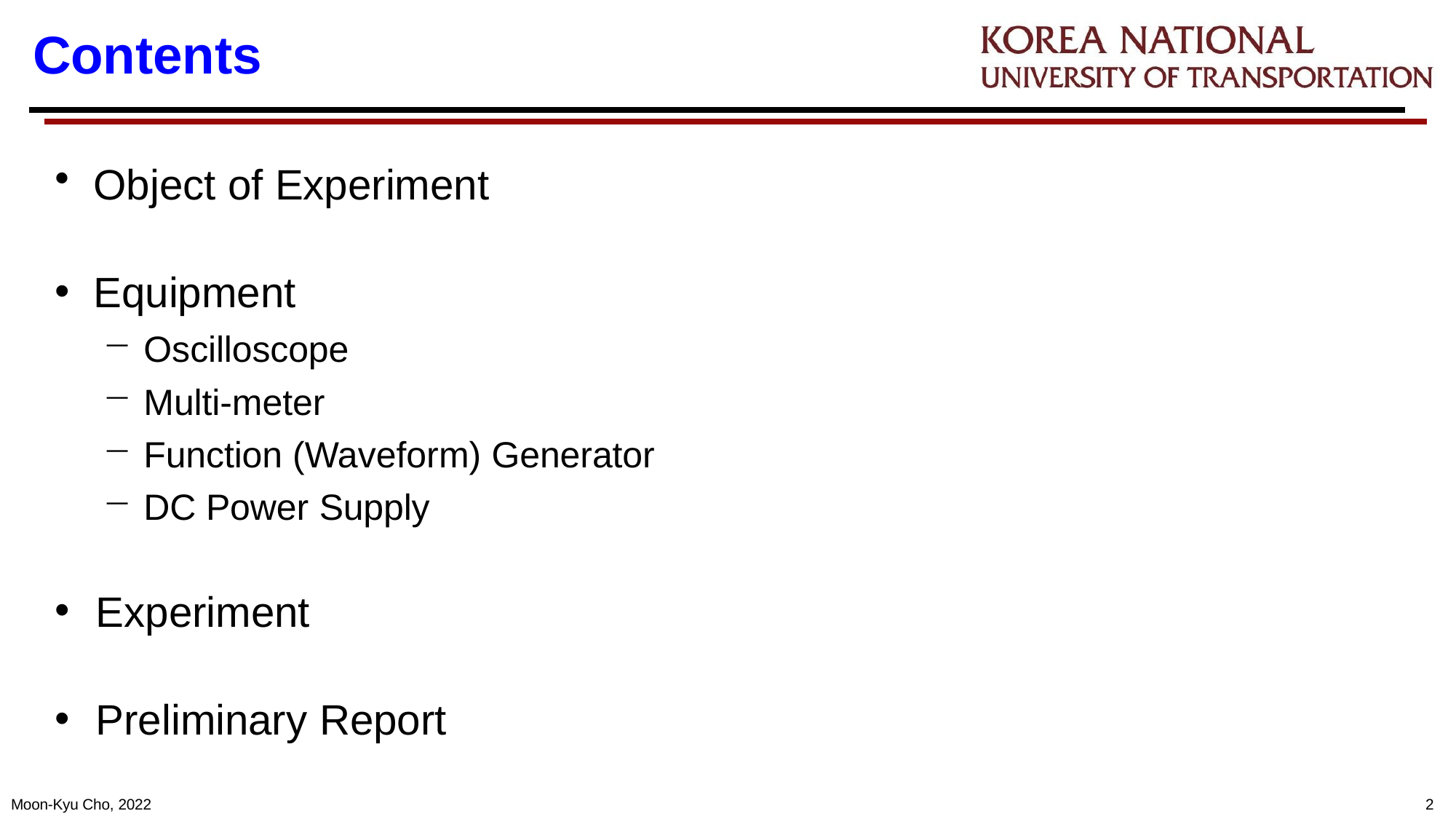

# Contents
Object of Experiment

Equipment
Oscilloscope
Multi-meter
Function (Waveform) Generator
DC Power Supply

Experiment

Preliminary Report
Moon-Kyu Cho, 2022
2